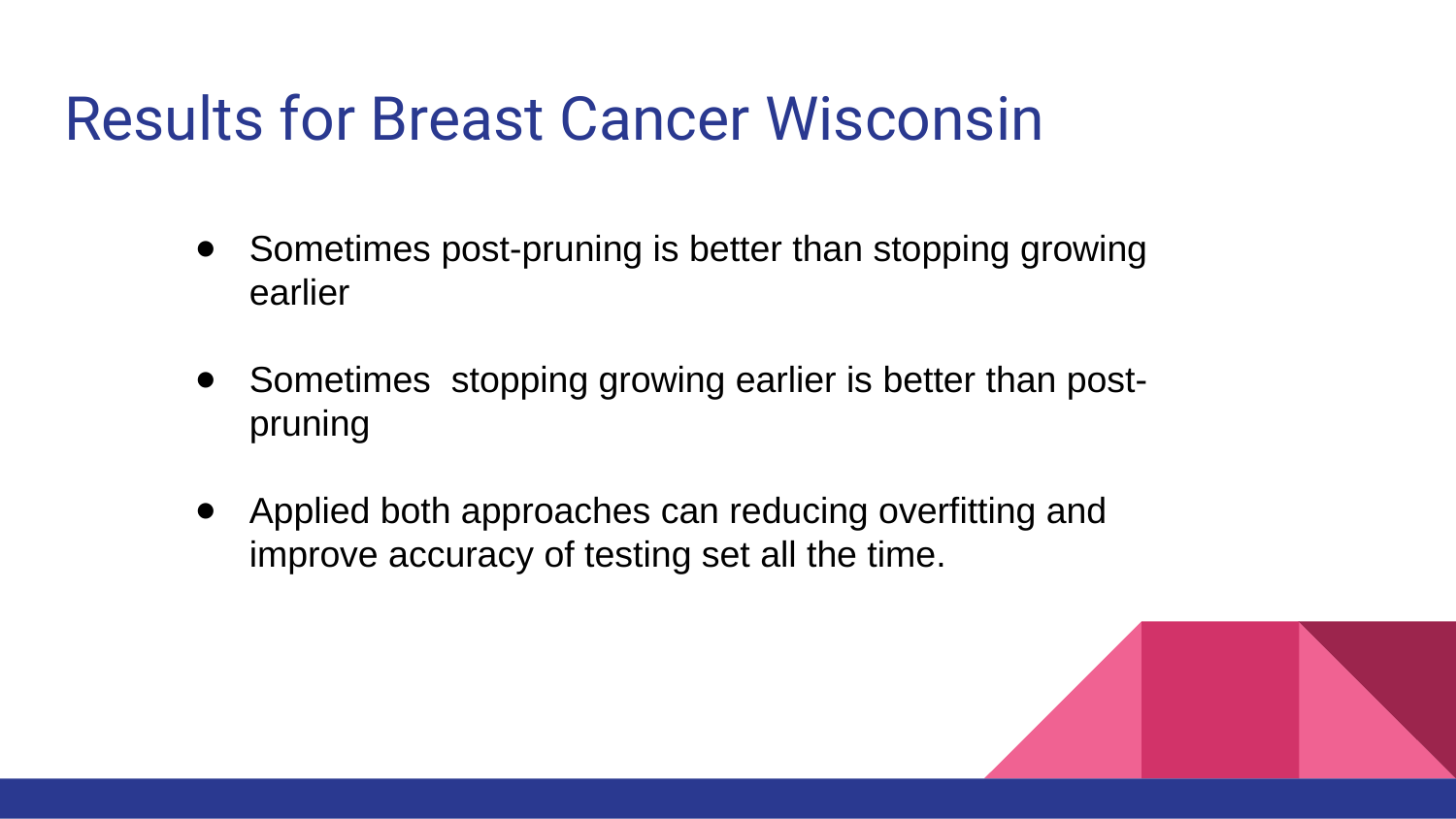

# Results for Breast Cancer Wisconsin
Sometimes post-pruning is better than stopping growing earlier

Sometimes  stopping growing earlier is better than post-pruning

Applied both approaches can reducing overfitting and improve accuracy of testing set all the time.